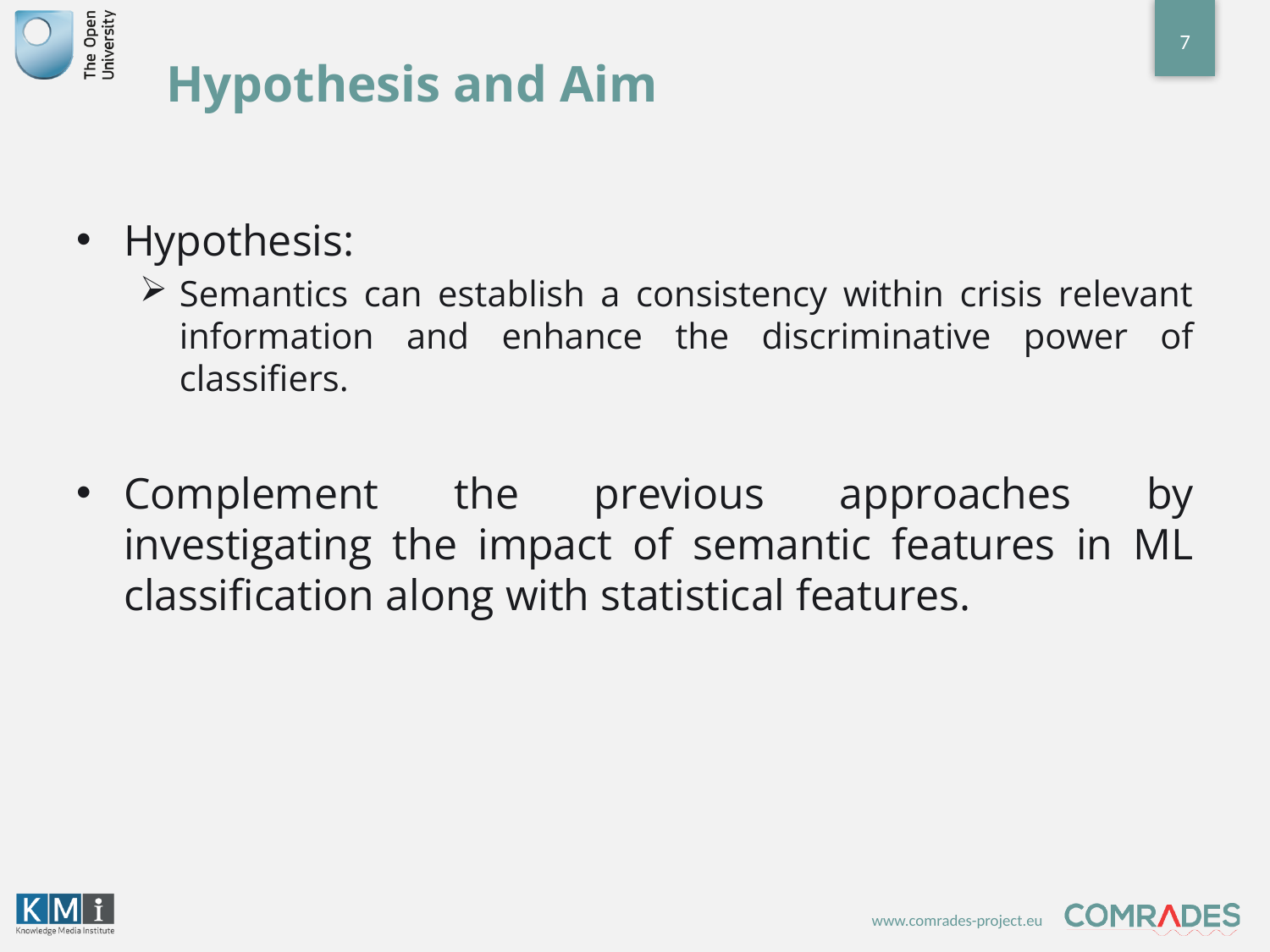

7
# Hypothesis and Aim
Hypothesis:
Semantics can establish a consistency within crisis relevant information and enhance the discriminative power of classifiers.

Complement the previous approaches by investigating the impact of semantic features in ML classification along with statistical features.